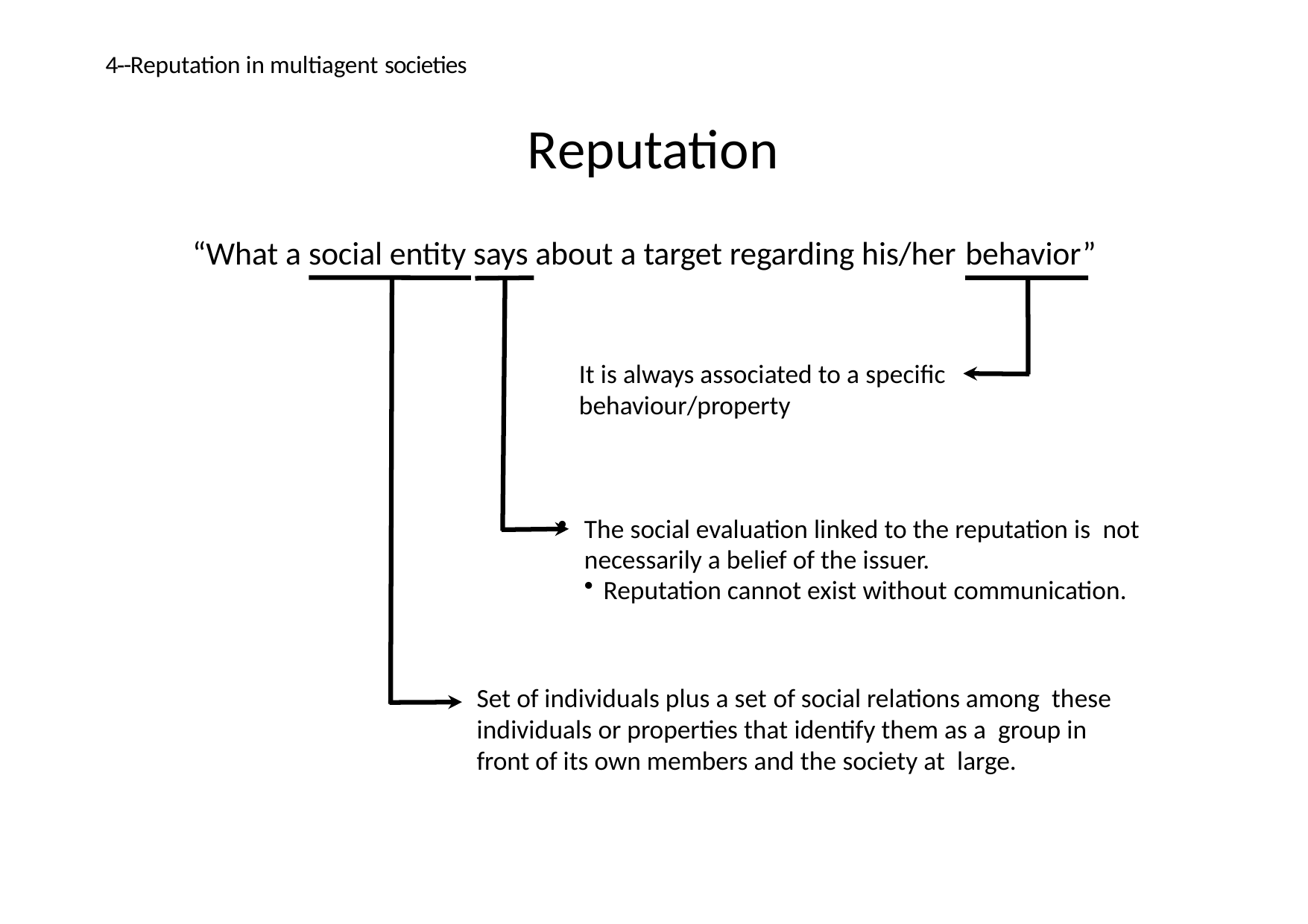

4 -­‐ Reputation in multiagent societies
# Reputation
“What a social entity says about a target regarding his/her behavior”

It is always associated to a speciﬁc  behaviour/property
The social evaluation linked to the reputation is  not necessarily a belief of the issuer.
Reputation cannot exist without communication.

Set of individuals plus a set of social relations among  these individuals or properties that identify them as a  group in front of its own members and the society at  large.